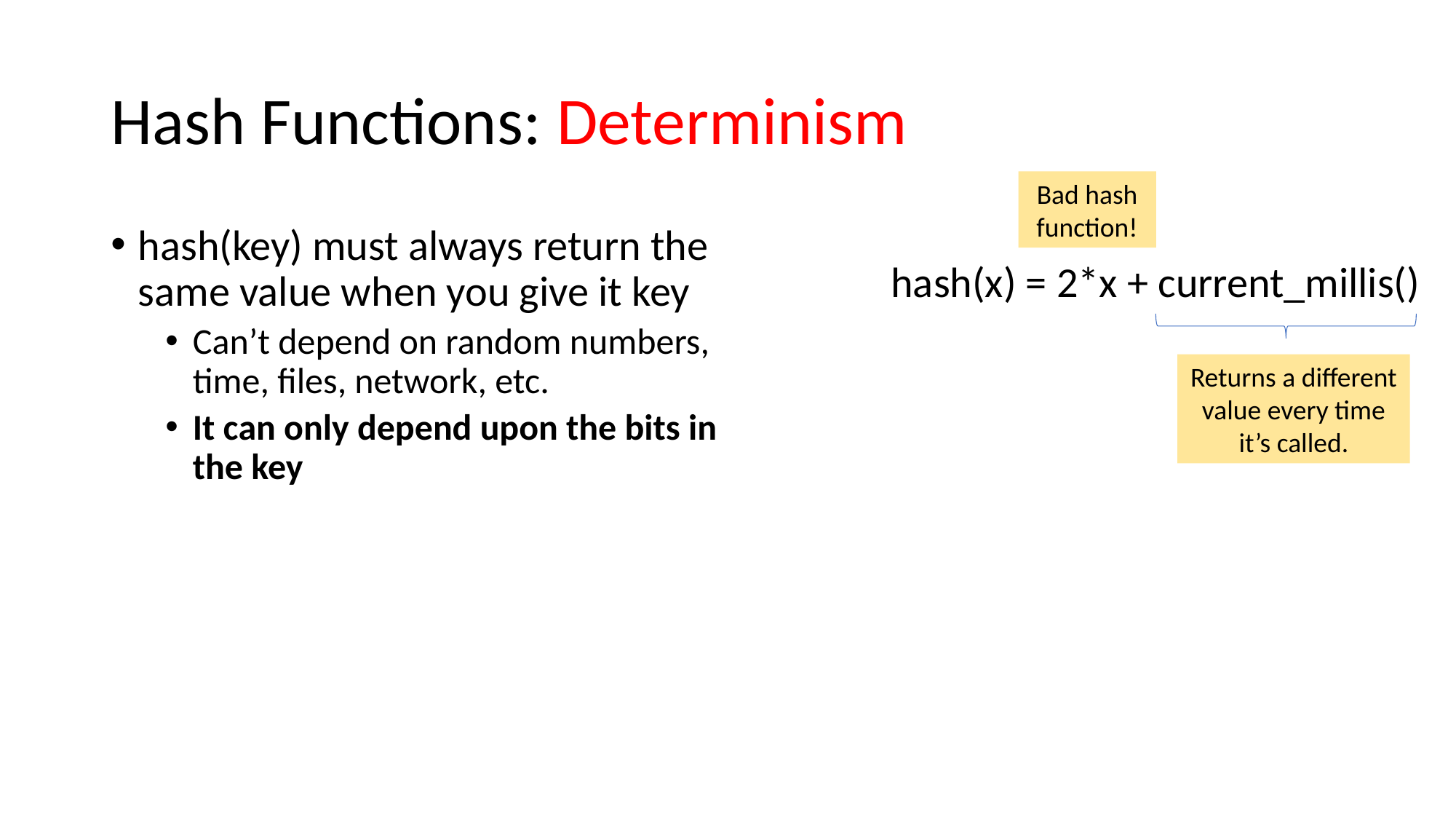

# Hash Functions: Determinism
Bad hash function!

hash(key) must always return the same value when you give it key
Can’t depend on random numbers, time, files, network, etc.
It can only depend upon the bits in the key

hash(x) = 2*x + current_millis()
Returns a different value every time it’s called.